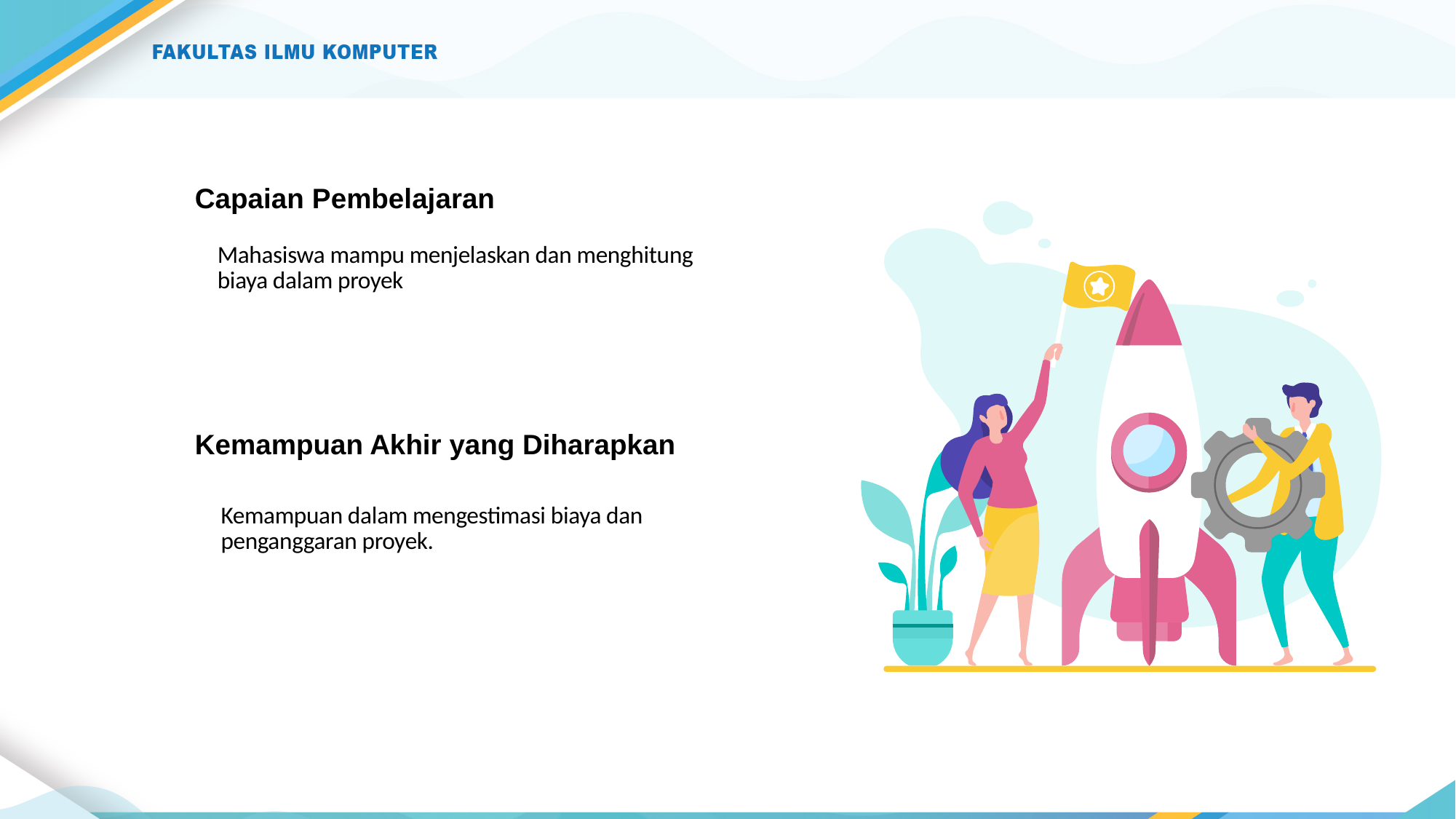

# Capaian Pembelajaran

Mahasiswa mampu menjelaskan dan menghitung biaya dalam proyek

Kemampuan Akhir yang Diharapkan

Kemampuan dalam mengestimasi biaya dan penganggaran proyek.